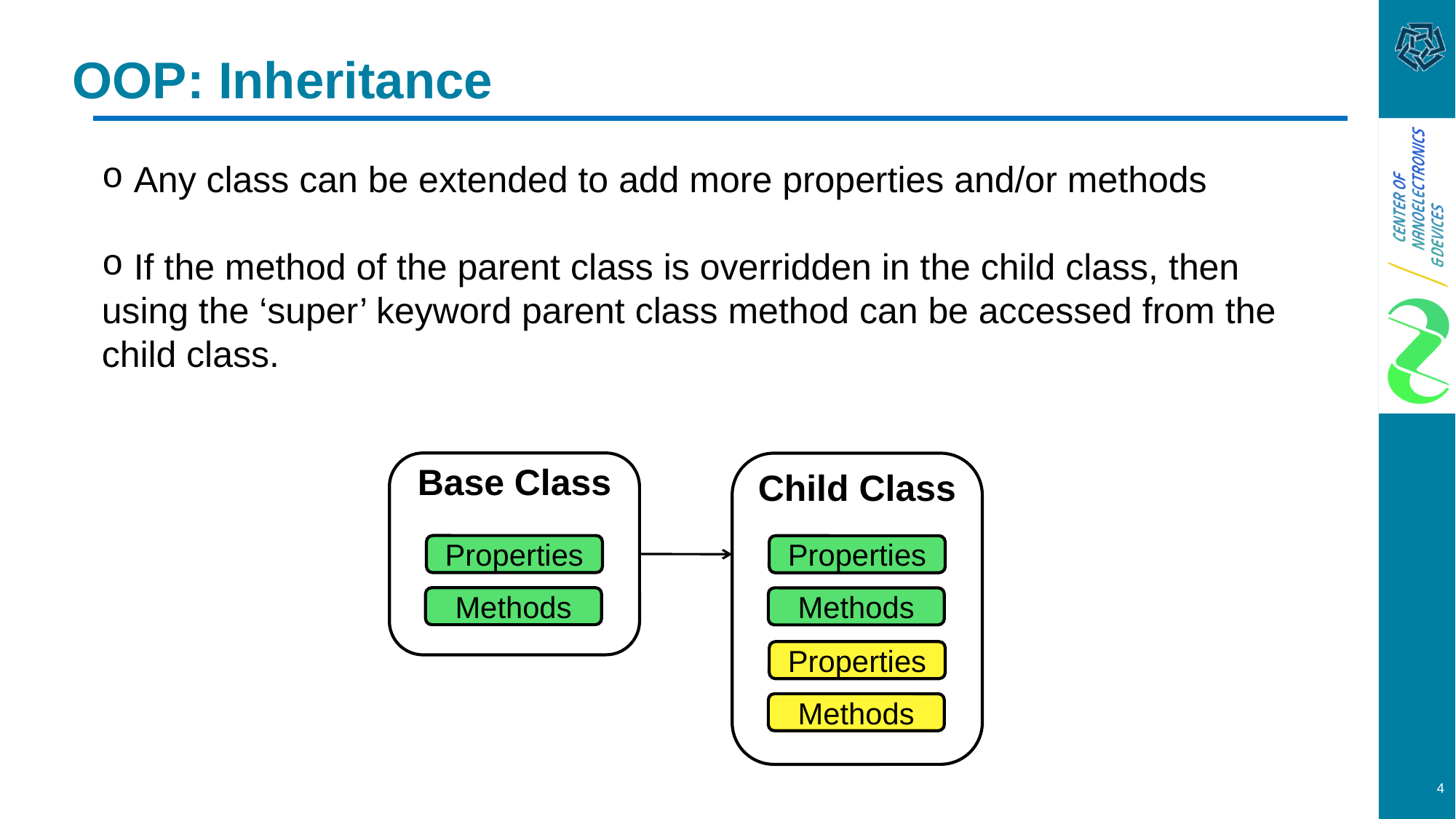

# OOP: Inheritance
 Any class can be extended to add more properties and/or methods

 If the method of the parent class is overridden in the child class, then using the ‘super’ keyword parent class method can be accessed from the child class.

Base Class

Properties
Methods
Child Class

Properties
Methods
Properties
Methods
4